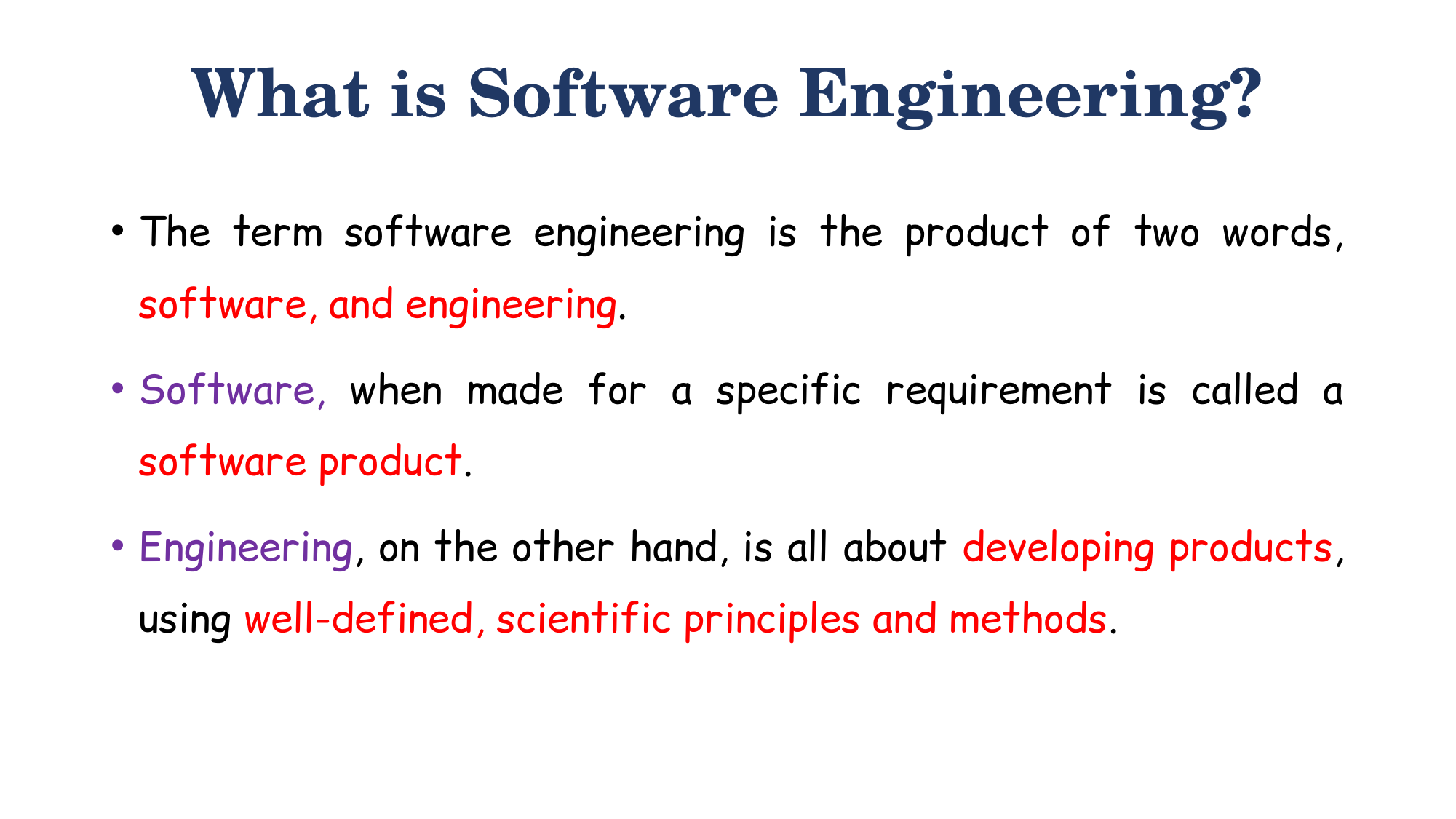

# What is Software Engineering?
The term software engineering is the product of two words, software, and engineering.
Software, when made for a specific requirement is called a software product.
Engineering, on the other hand, is all about developing products, using well-defined, scientific principles and methods.